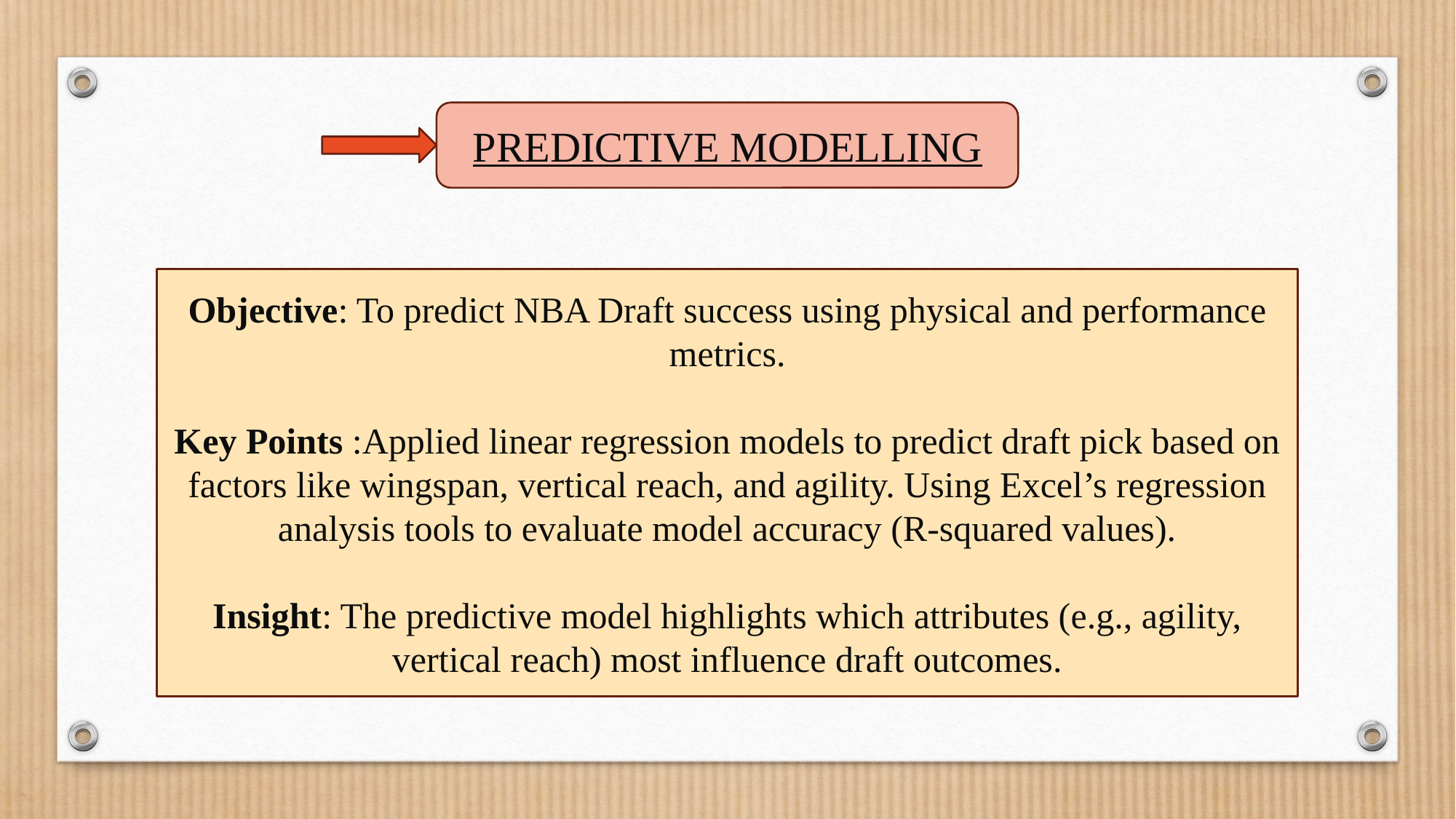

PREDICTIVE MODELLING

Objective: To predict NBA Draft success using physical and performance metrics.

Key Points :Applied linear regression models to predict draft pick based on factors like wingspan, vertical reach, and agility. Using Excel’s regression analysis tools to evaluate model accuracy (R-squared values).

Insight: The predictive model highlights which attributes (e.g., agility, vertical reach) most influence draft outcomes.